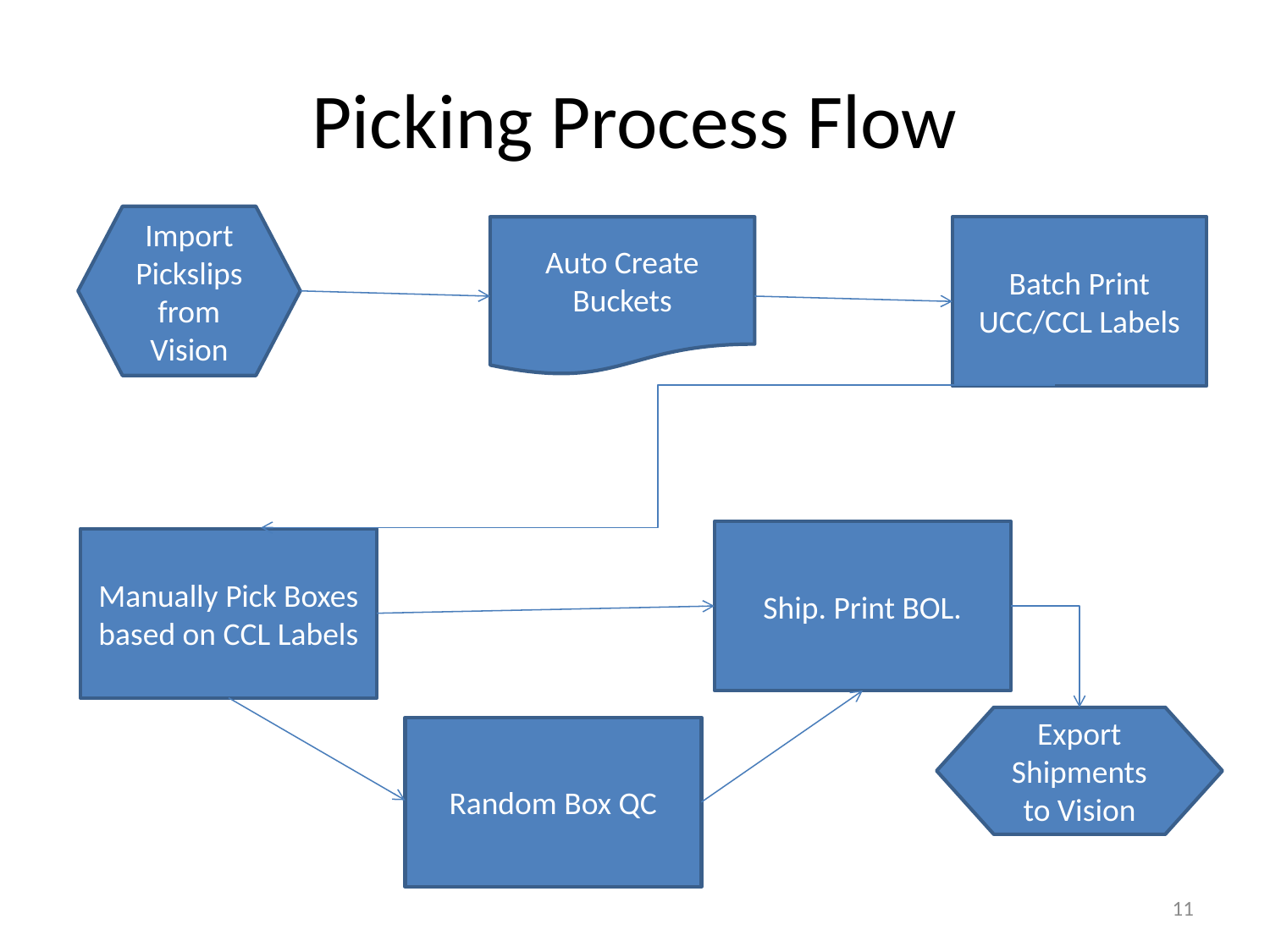

# Picking Process Flow
Import Pickslips from Vision
Auto Create Buckets
Batch Print UCC/CCL Labels
Ship. Print BOL.
Manually Pick Boxes based on CCL Labels
Export Shipments to Vision
Random Box QC
11